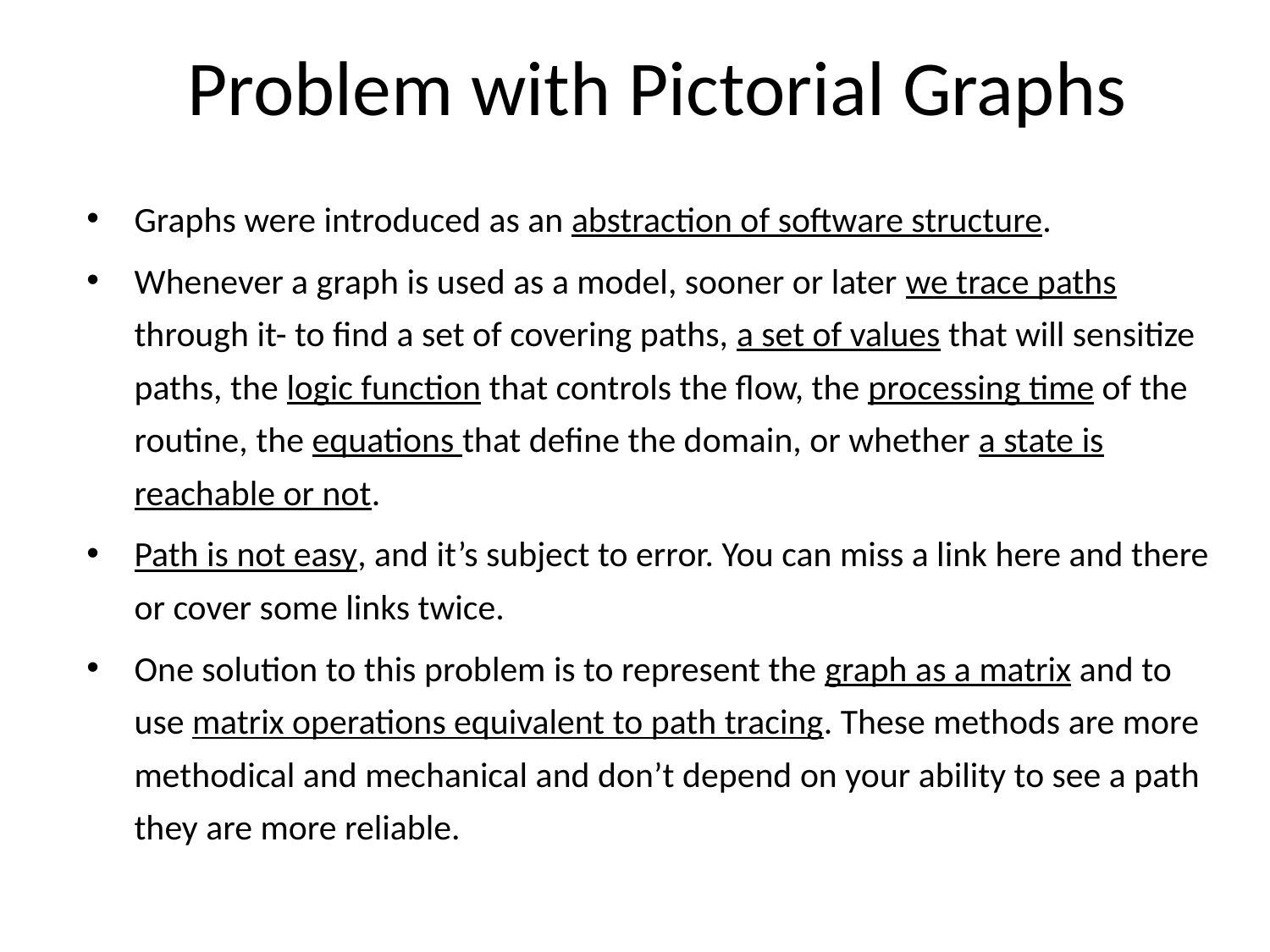

# Problem with Pictorial Graphs
Graphs were introduced as an abstraction of software structure.
Whenever a graph is used as a model, sooner or later we trace paths through it- to find a set of covering paths, a set of values that will sensitize paths, the logic function that controls the flow, the processing time of the routine, the equations that define the domain, or whether a state is reachable or not.
Path is not easy, and it’s subject to error. You can miss a link here and there or cover some links twice.
One solution to this problem is to represent the graph as a matrix and to use matrix operations equivalent to path tracing. These methods are more methodical and mechanical and don’t depend on your ability to see a path they are more reliable.